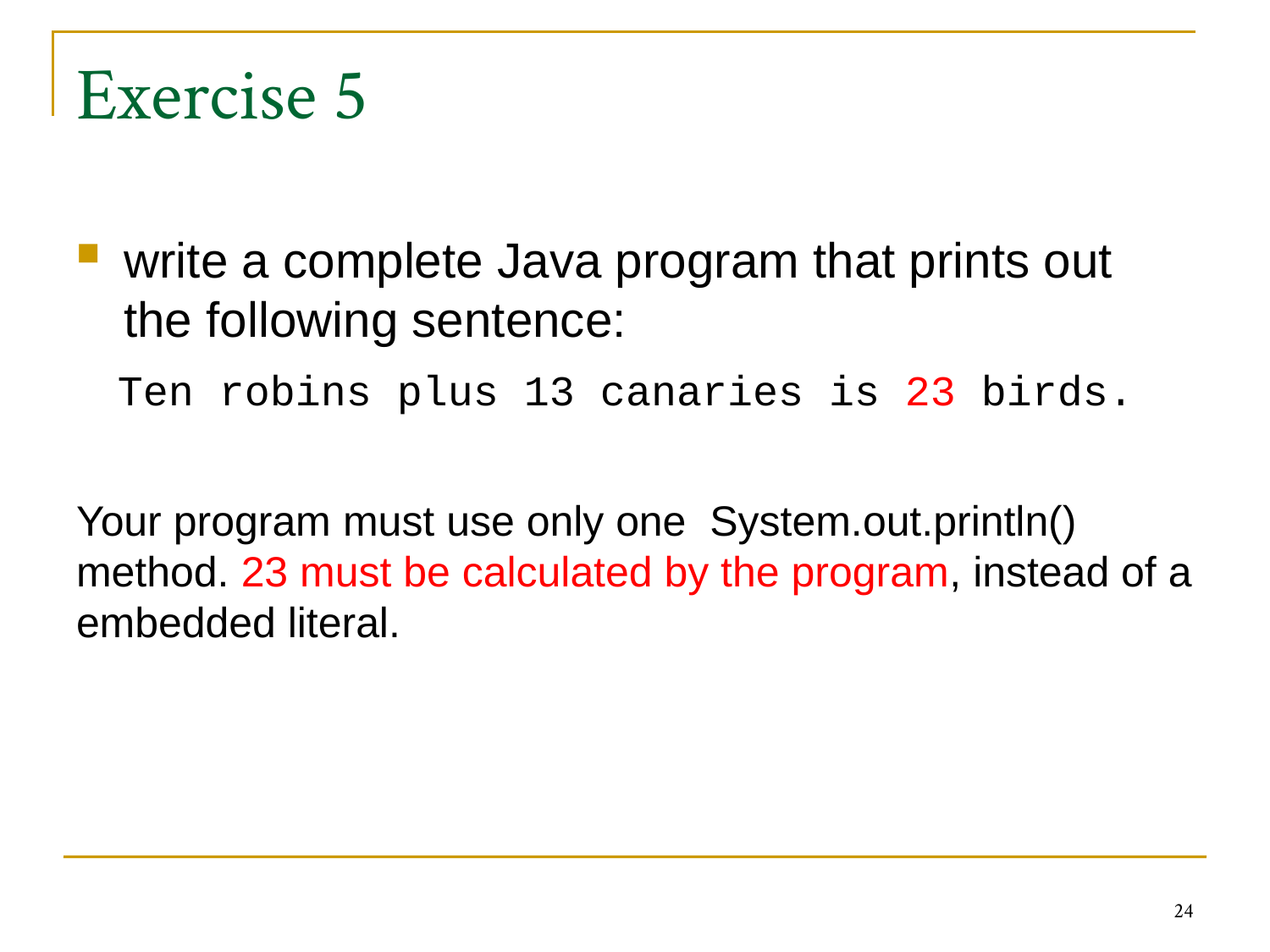

# Exercise 5
write a complete Java program that prints out the following sentence:
   Ten robins plus 13 canaries is 23 birds.

Your program must use only one  System.out.println() method. 23 must be calculated by the program, instead of a embedded literal.
24